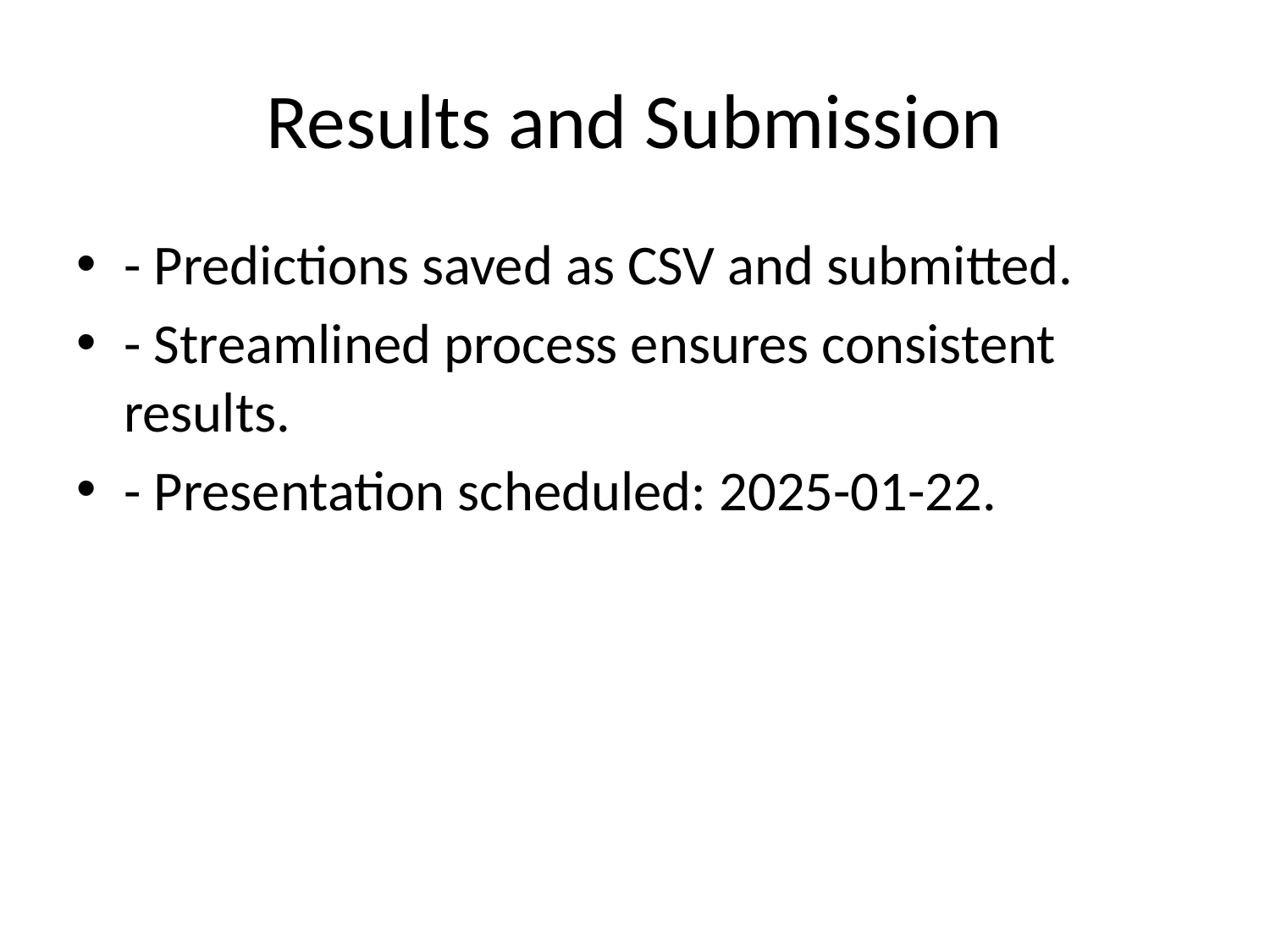

# Results and Submission
- Predictions saved as CSV and submitted.
- Streamlined process ensures consistent results.
- Presentation scheduled: 2025-01-22.